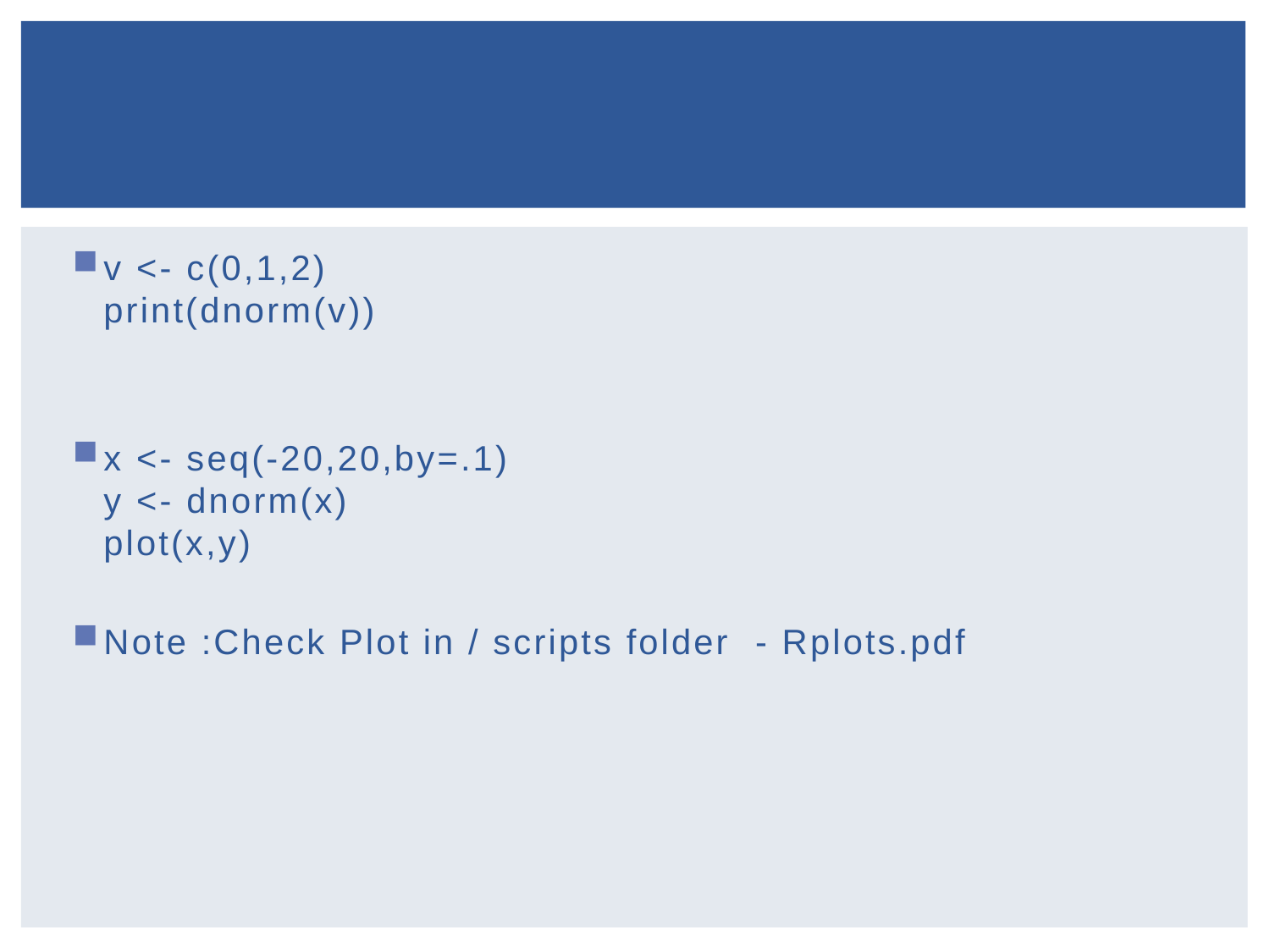

#
v <- c(0,1,2)
print(dnorm(v))

x <- seq(-20,20,by=.1)
y <- dnorm(x)
plot(x,y)

Note :Check Plot in / scripts folder  - Rplots.pdf